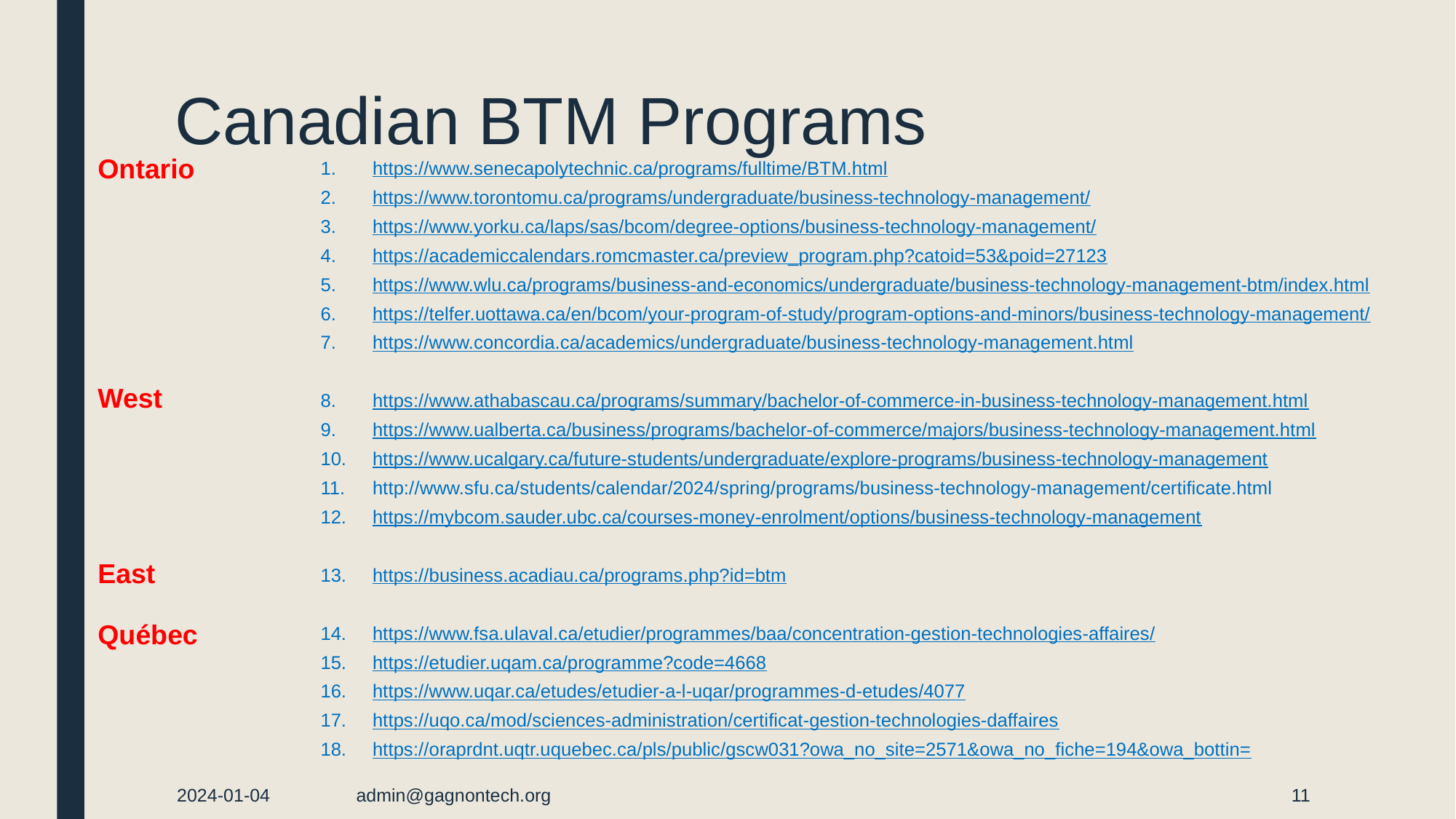

# Canadian BTM Programs
Ontario
https://www.senecapolytechnic.ca/programs/fulltime/BTM.html
https://www.torontomu.ca/programs/undergraduate/business-technology-management/
https://www.yorku.ca/laps/sas/bcom/degree-options/business-technology-management/
https://academiccalendars.romcmaster.ca/preview_program.php?catoid=53&poid=27123
https://www.wlu.ca/programs/business-and-economics/undergraduate/business-technology-management-btm/index.html
https://telfer.uottawa.ca/en/bcom/your-program-of-study/program-options-and-minors/business-technology-management/
https://www.concordia.ca/academics/undergraduate/business-technology-management.html

https://www.athabascau.ca/programs/summary/bachelor-of-commerce-in-business-technology-management.html
https://www.ualberta.ca/business/programs/bachelor-of-commerce/majors/business-technology-management.html
https://www.ucalgary.ca/future-students/undergraduate/explore-programs/business-technology-management
http://www.sfu.ca/students/calendar/2024/spring/programs/business-technology-management/certificate.html
https://mybcom.sauder.ubc.ca/courses-money-enrolment/options/business-technology-management

https://business.acadiau.ca/programs.php?id=btm

https://www.fsa.ulaval.ca/etudier/programmes/baa/concentration-gestion-technologies-affaires/
https://etudier.uqam.ca/programme?code=4668
https://www.uqar.ca/etudes/etudier-a-l-uqar/programmes-d-etudes/4077
https://uqo.ca/mod/sciences-administration/certificat-gestion-technologies-daffaires
https://oraprdnt.uqtr.uquebec.ca/pls/public/gscw031?owa_no_site=2571&owa_no_fiche=194&owa_bottin=

West
East
Québec
2024-01-04
admin@gagnontech.org
11